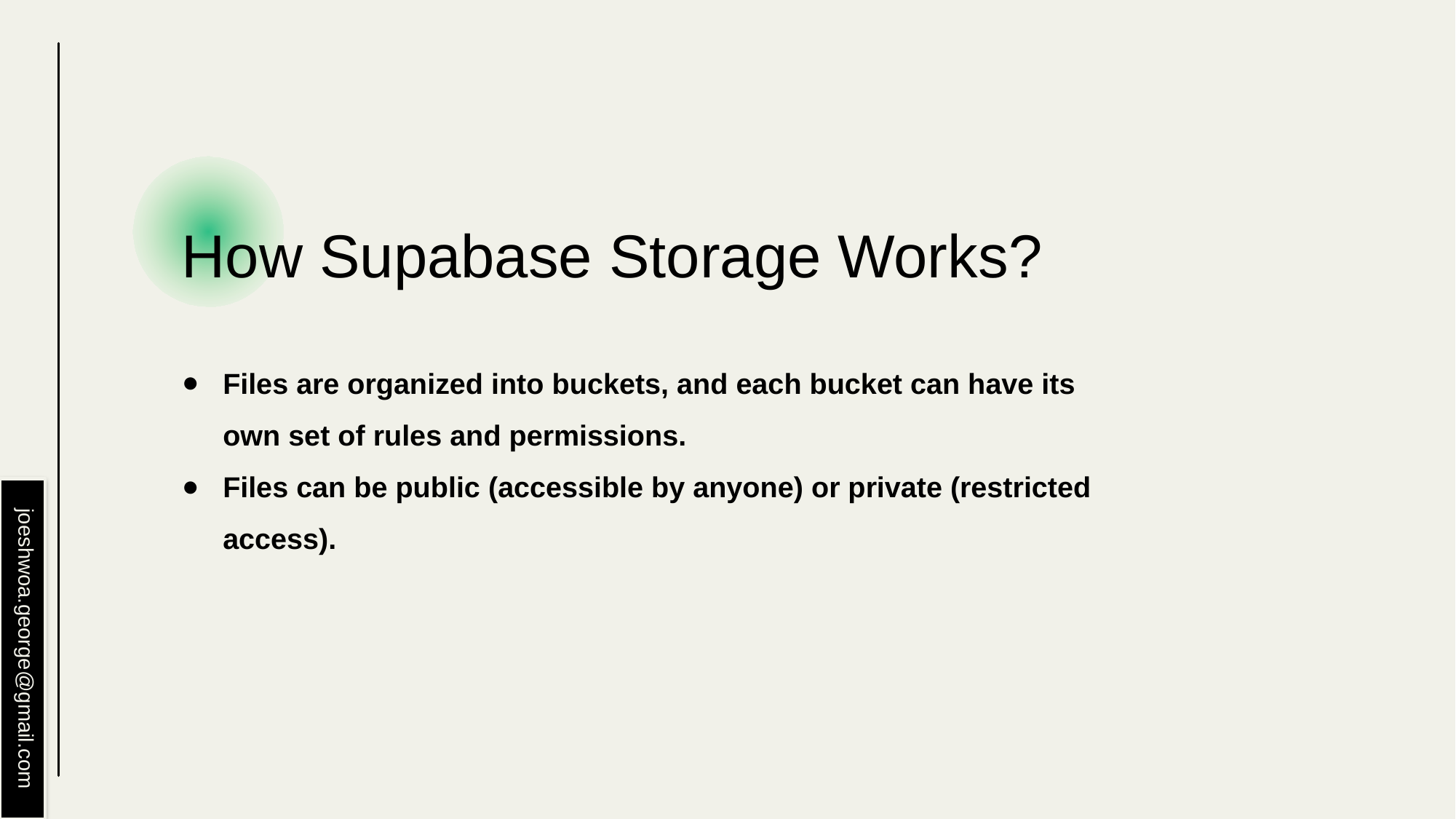

# How Supabase Storage Works?
Files are organized into buckets, and each bucket can have its own set of rules and permissions.
Files can be public (accessible by anyone) or private (restricted access).
joeshwoa.george@gmail.com